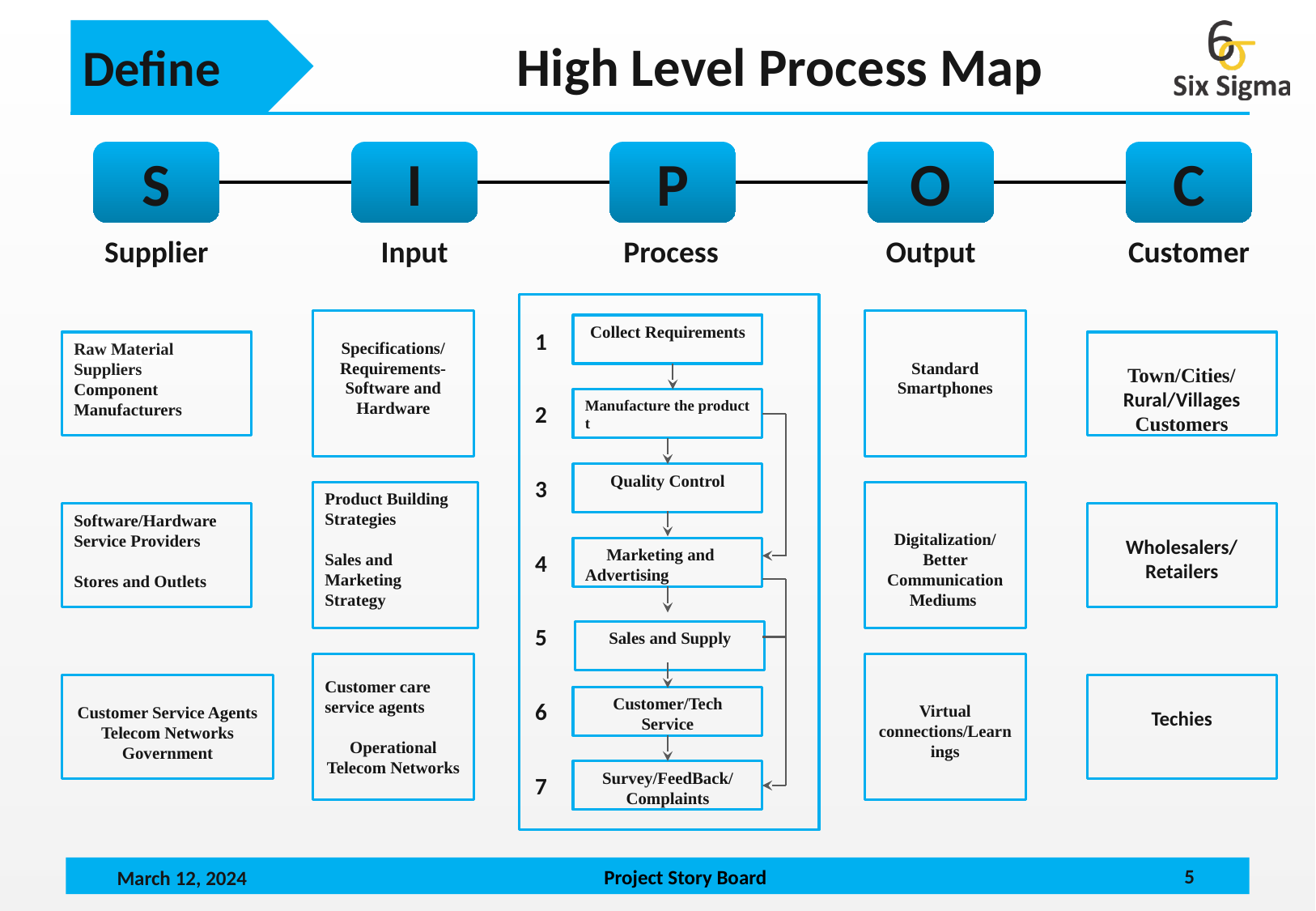

Define
High Level Process Map
S
I
P
O
C
Supplier
Input
Process
Output
Customer

Specifications/Requirements- Software and Hardware

Standard Smartphones
Collect Requirements
1
Raw Material Suppliers
Component Manufacturers

Town/Cities/Rural/Villages Customers
Manufacture the product
t
2
Quality Control
3
Product Building Strategies

Sales and Marketing Strategy

Digitalization/Better Communication Mediums
Software/Hardware Service Providers

Stores and Outlets

Wholesalers/Retailers
     Marketing and    Advertising

4
Sales and Supply

5

Customer care service agents

Operational Telecom Networks

Virtual connections/Learnings

Techies

Customer Service Agents
Telecom Networks
Government
Customer/Tech Service

6
Survey/FeedBack/Complaints
7
5
March 12, 2024